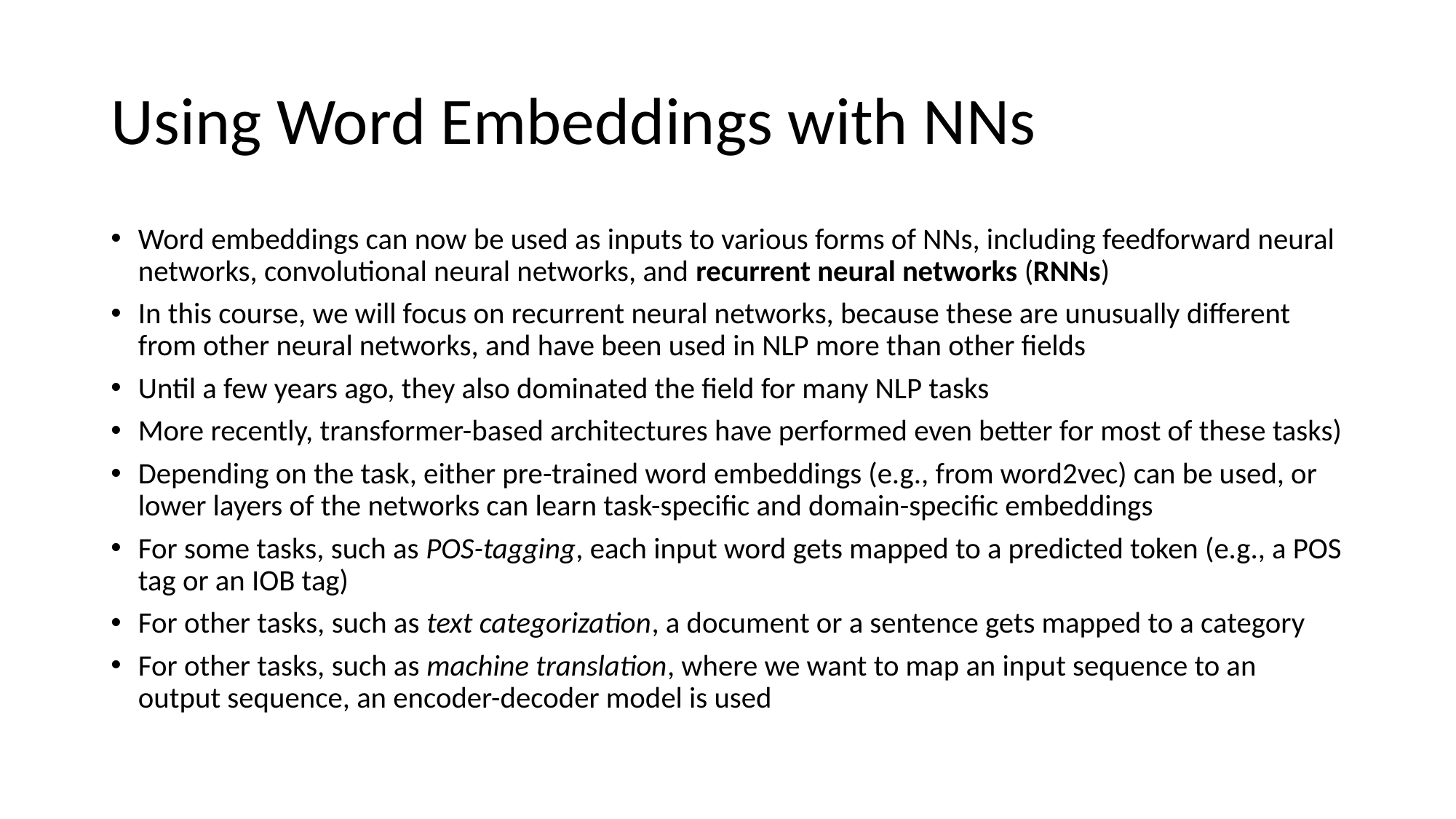

# Using Word Embeddings with NNs
Word embeddings can now be used as inputs to various forms of NNs, including feedforward neural networks, convolutional neural networks, and recurrent neural networks (RNNs)
In this course, we will focus on recurrent neural networks, because these are unusually different from other neural networks, and have been used in NLP more than other fields
Until a few years ago, they also dominated the field for many NLP tasks
More recently, transformer-based architectures have performed even better for most of these tasks)
Depending on the task, either pre-trained word embeddings (e.g., from word2vec) can be used, or lower layers of the networks can learn task-specific and domain-specific embeddings
For some tasks, such as POS-tagging, each input word gets mapped to a predicted token (e.g., a POS tag or an IOB tag)
For other tasks, such as text categorization, a document or a sentence gets mapped to a category
For other tasks, such as machine translation, where we want to map an input sequence to an output sequence, an encoder-decoder model is used